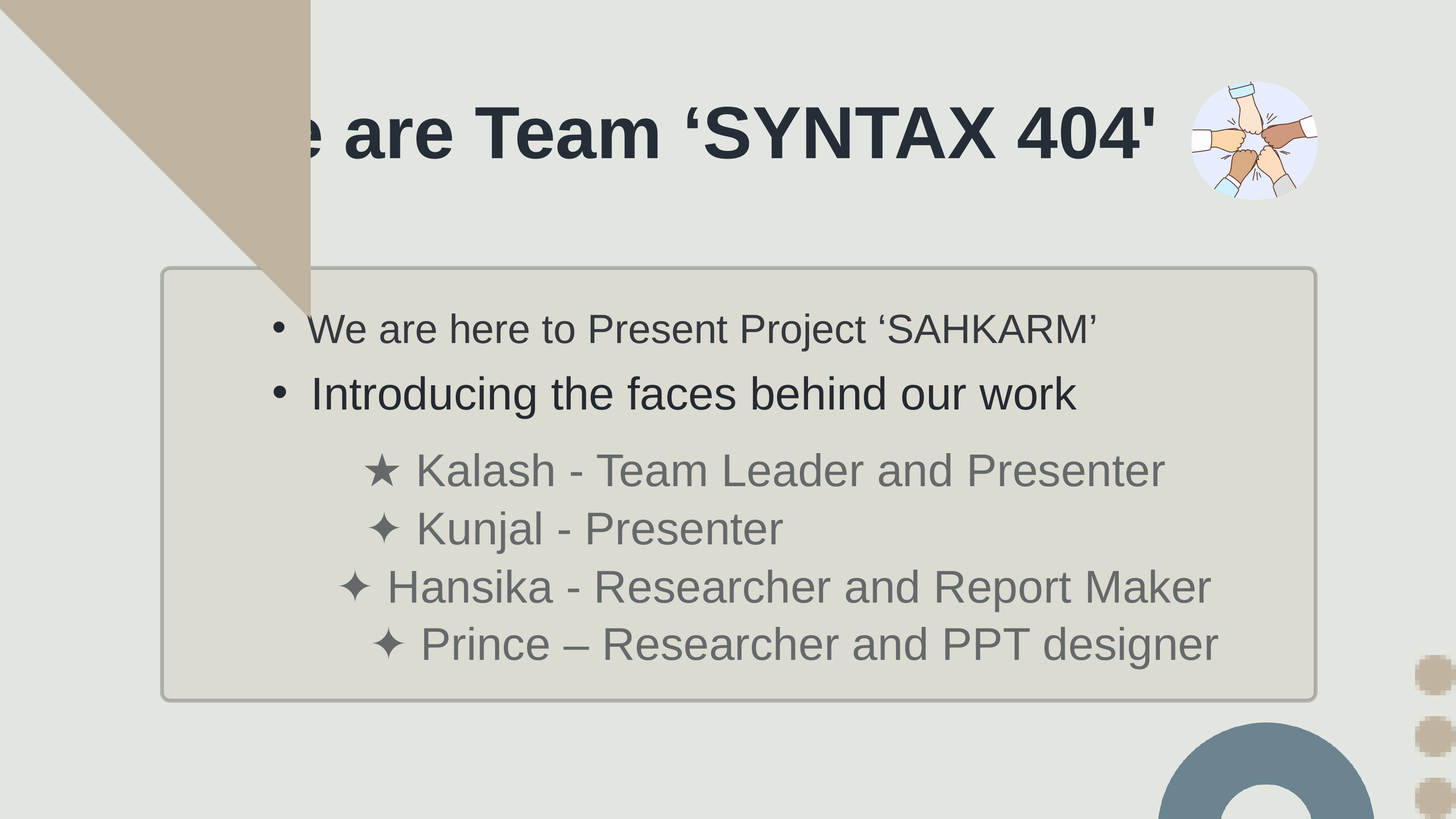

We are Team ‘SYNTAX 404'

We are here to Present Project ‘SAHKARM’
Introducing the faces behind our work

         ★ Kalash - Team Leader and Presenter
         ✦ Kunjal - Presenter
✦ Hansika - Researcher and Report Maker
           ✦ Prince – Researcher and PPT designer